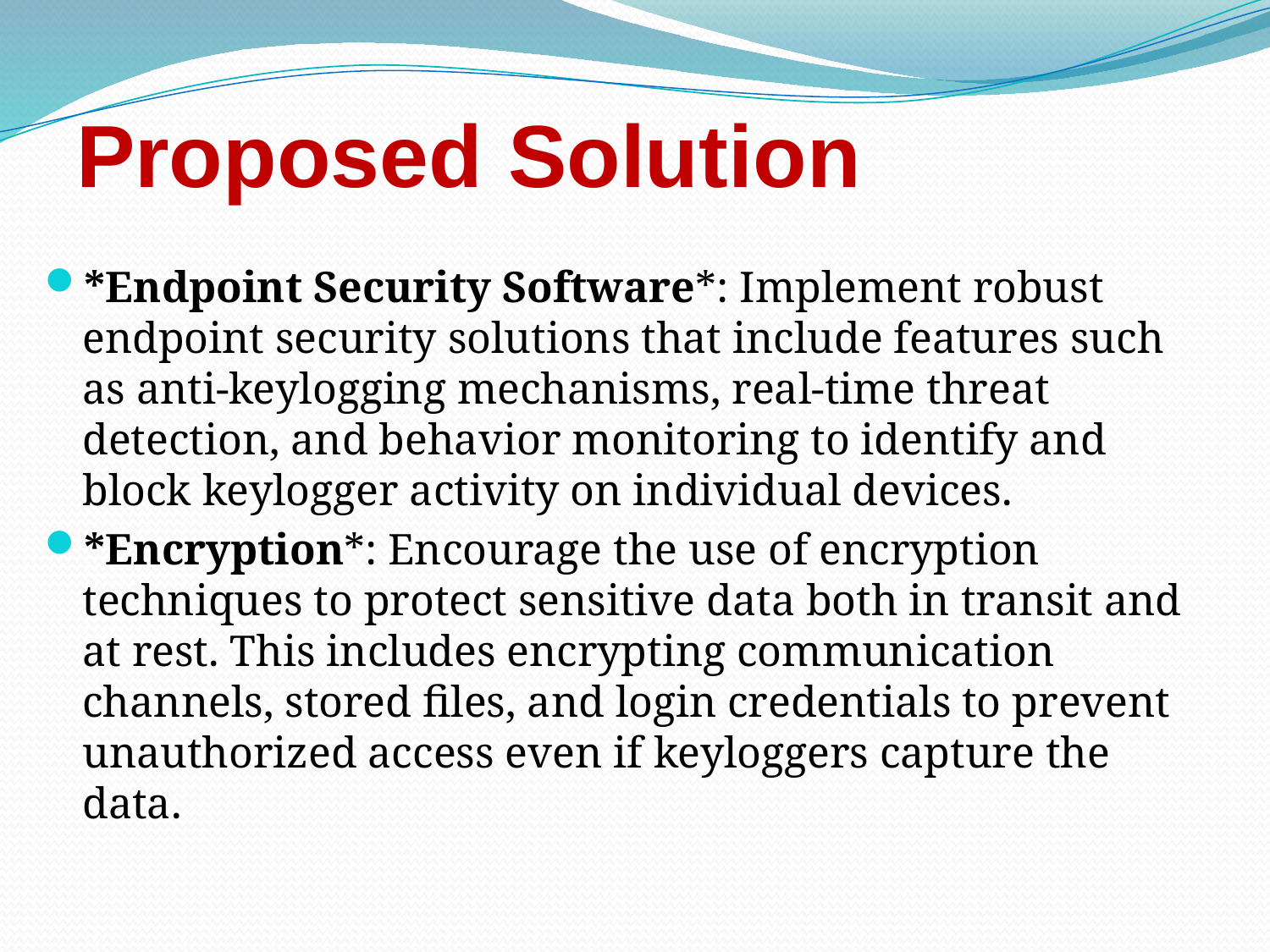

# Proposed Solution
*Endpoint Security Software*: Implement robust endpoint security solutions that include features such as anti-keylogging mechanisms, real-time threat detection, and behavior monitoring to identify and block keylogger activity on individual devices.
*Encryption*: Encourage the use of encryption techniques to protect sensitive data both in transit and at rest. This includes encrypting communication channels, stored files, and login credentials to prevent unauthorized access even if keyloggers capture the data.